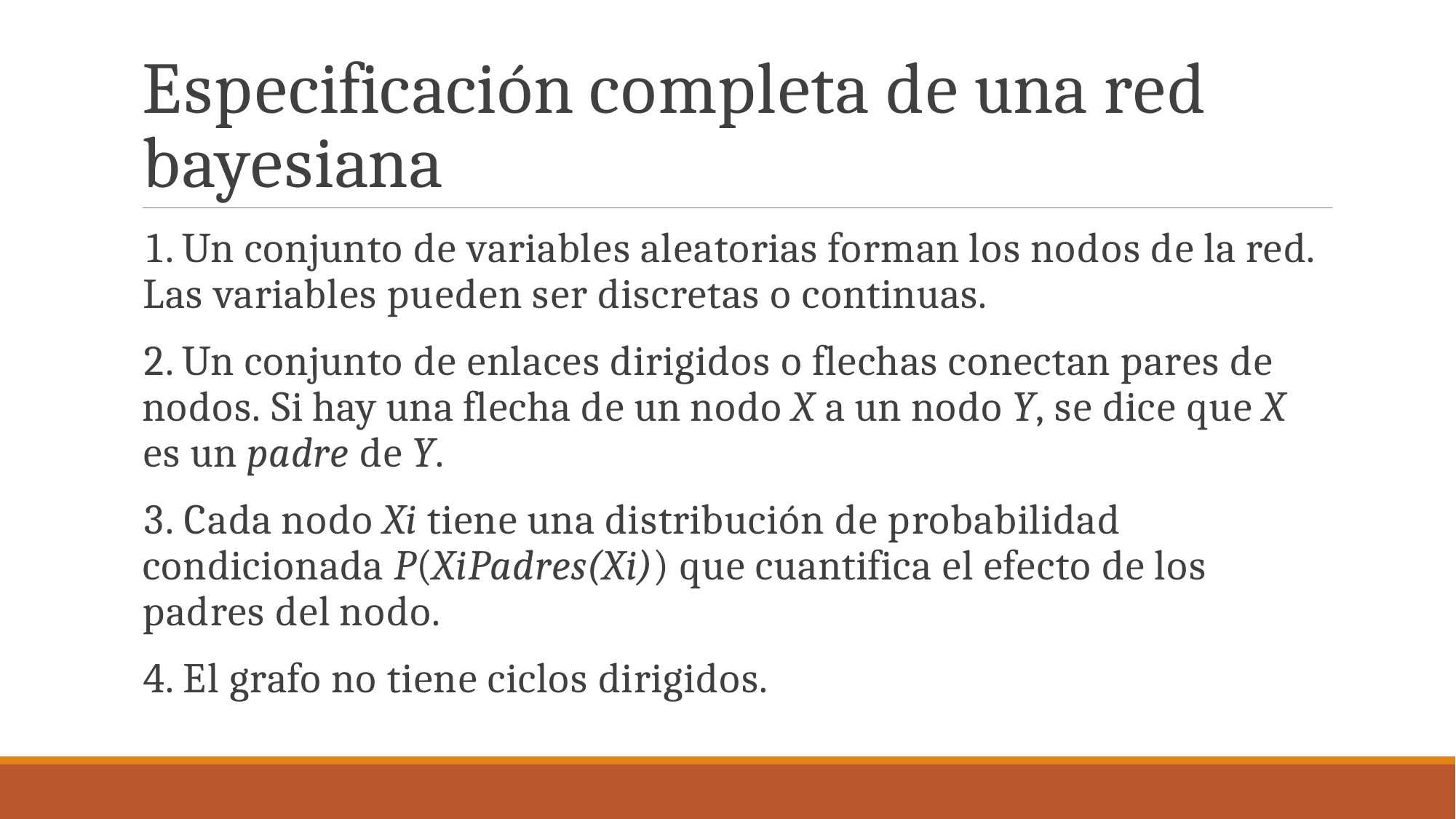

# Especificación completa de una red bayesiana
1. Un conjunto de variables aleatorias forman los nodos de la red. Las variables pueden ser discretas o continuas.
2. Un conjunto de enlaces dirigidos o flechas conectan pares de nodos. Si hay una flecha de un nodo X a un nodo Y, se dice que X es un padre de Y.
3. Cada nodo Xi tiene una distribución de probabilidad condicionada P(XiPadres(Xi)) que cuantifica el efecto de los padres del nodo.
4. El grafo no tiene ciclos dirigidos.